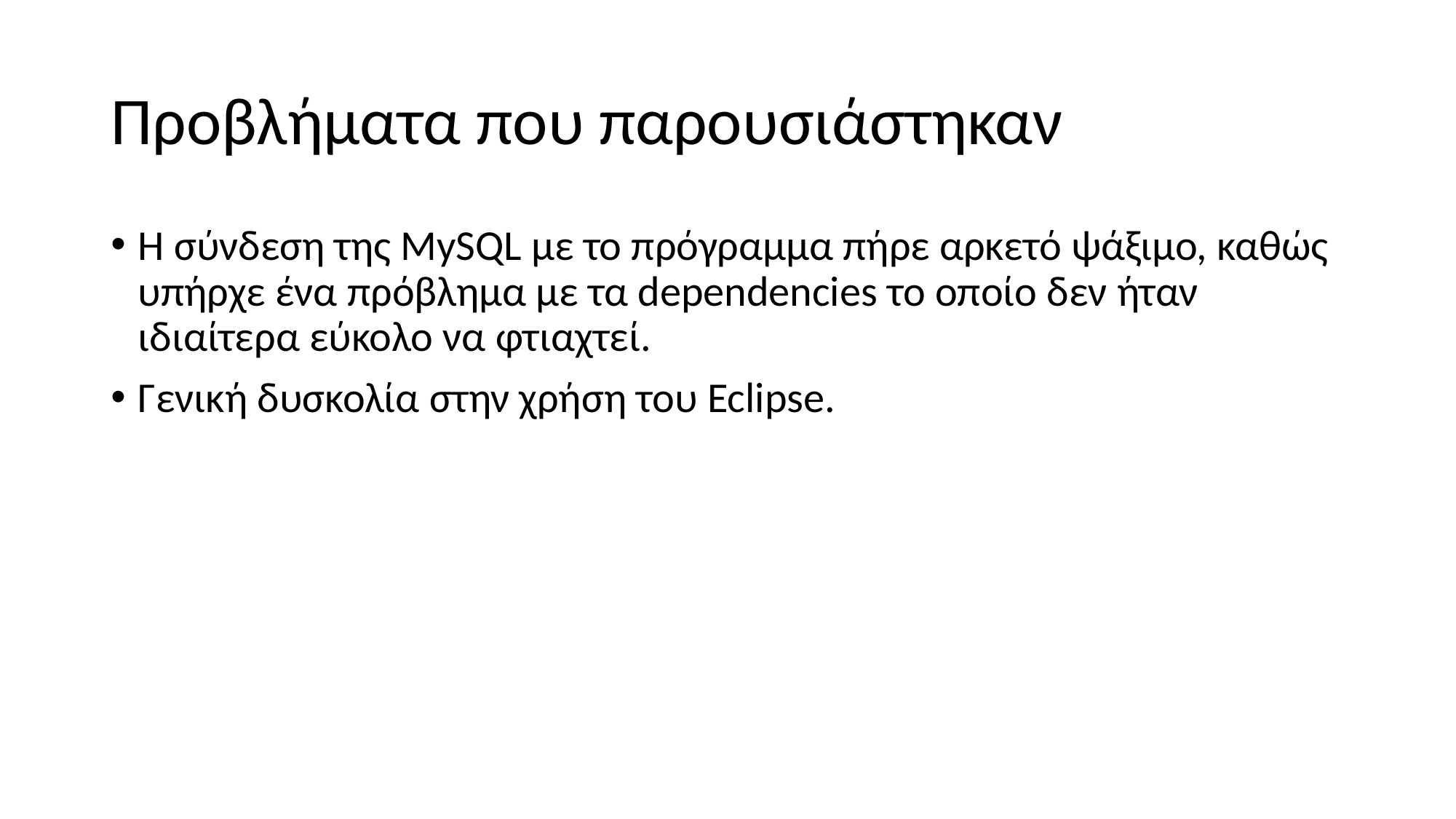

# Προβλήματα που παρουσιάστηκαν
Η σύνδεση της MySQL με το πρόγραμμα πήρε αρκετό ψάξιμο, καθώς υπήρχε ένα πρόβλημα με τα dependencies το οποίο δεν ήταν ιδιαίτερα εύκολο να φτιαχτεί.
Γενική δυσκολία στην χρήση του Eclipse.